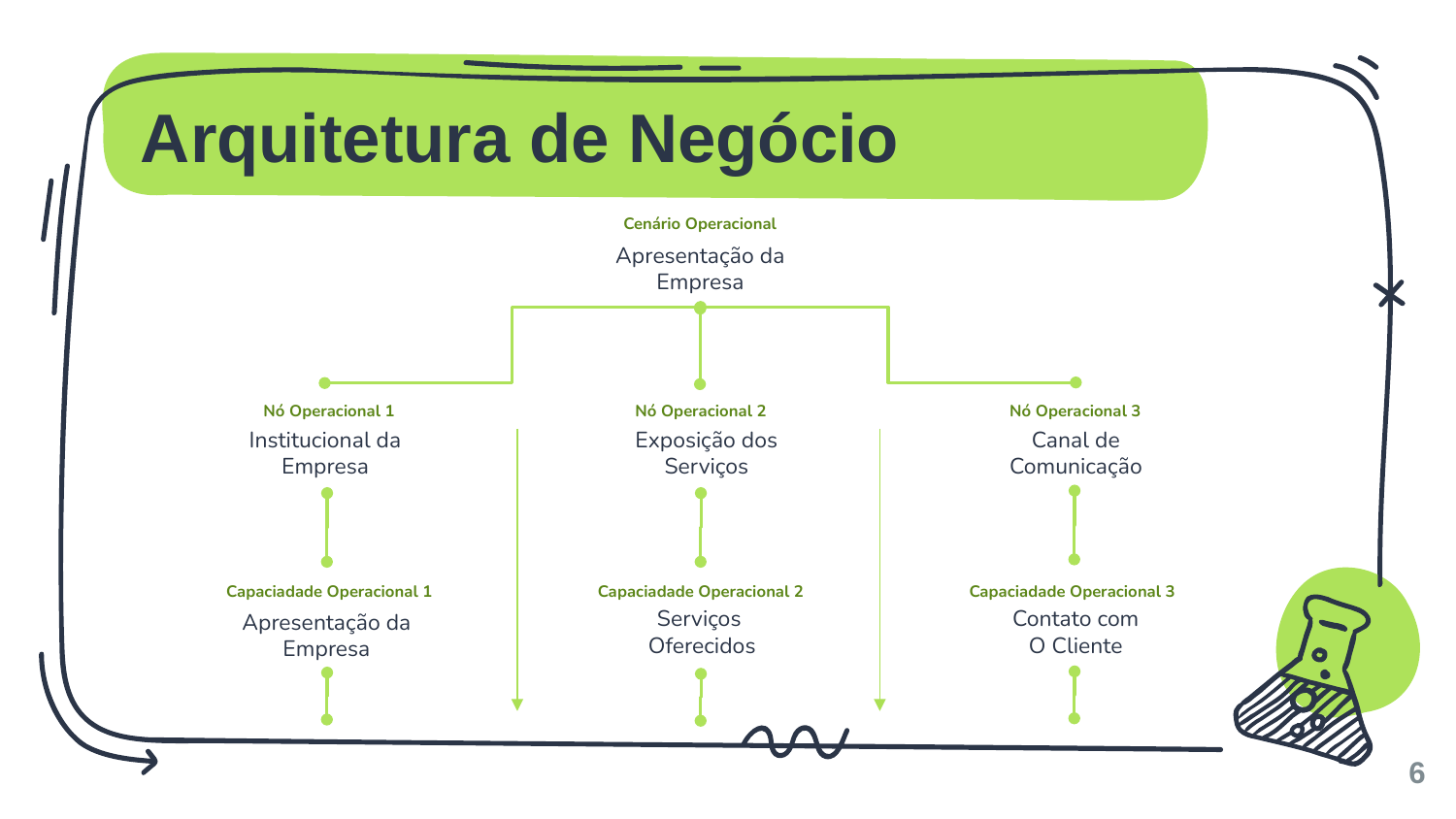

# Arquitetura de Negócio
Cenário Operacional
Apresentação da Empresa
Nó Operacional 3
Canal de Comunicação
Nó Operacional 1
Institucional da Empresa
Nó Operacional 2
Exposição dos Serviços
Capaciadade Operacional 3
Contato com
O Cliente
Capaciadade Operacional 1
Apresentação da Empresa
Capaciadade Operacional 2
Serviços
Oferecidos

6